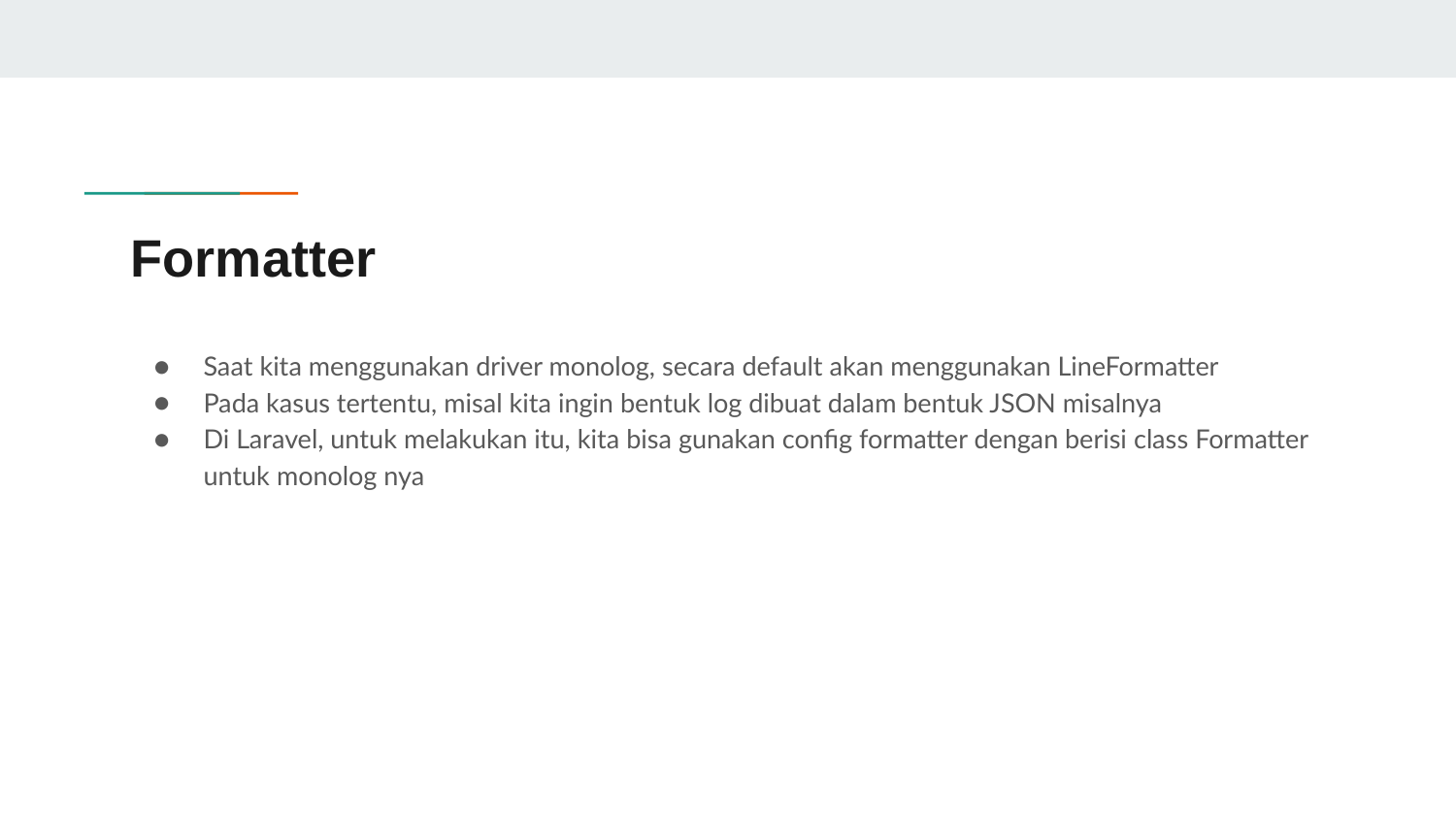

# Formatter
Saat kita menggunakan driver monolog, secara default akan menggunakan LineFormatter
Pada kasus tertentu, misal kita ingin bentuk log dibuat dalam bentuk JSON misalnya
Di Laravel, untuk melakukan itu, kita bisa gunakan config formatter dengan berisi class Formatter untuk monolog nya